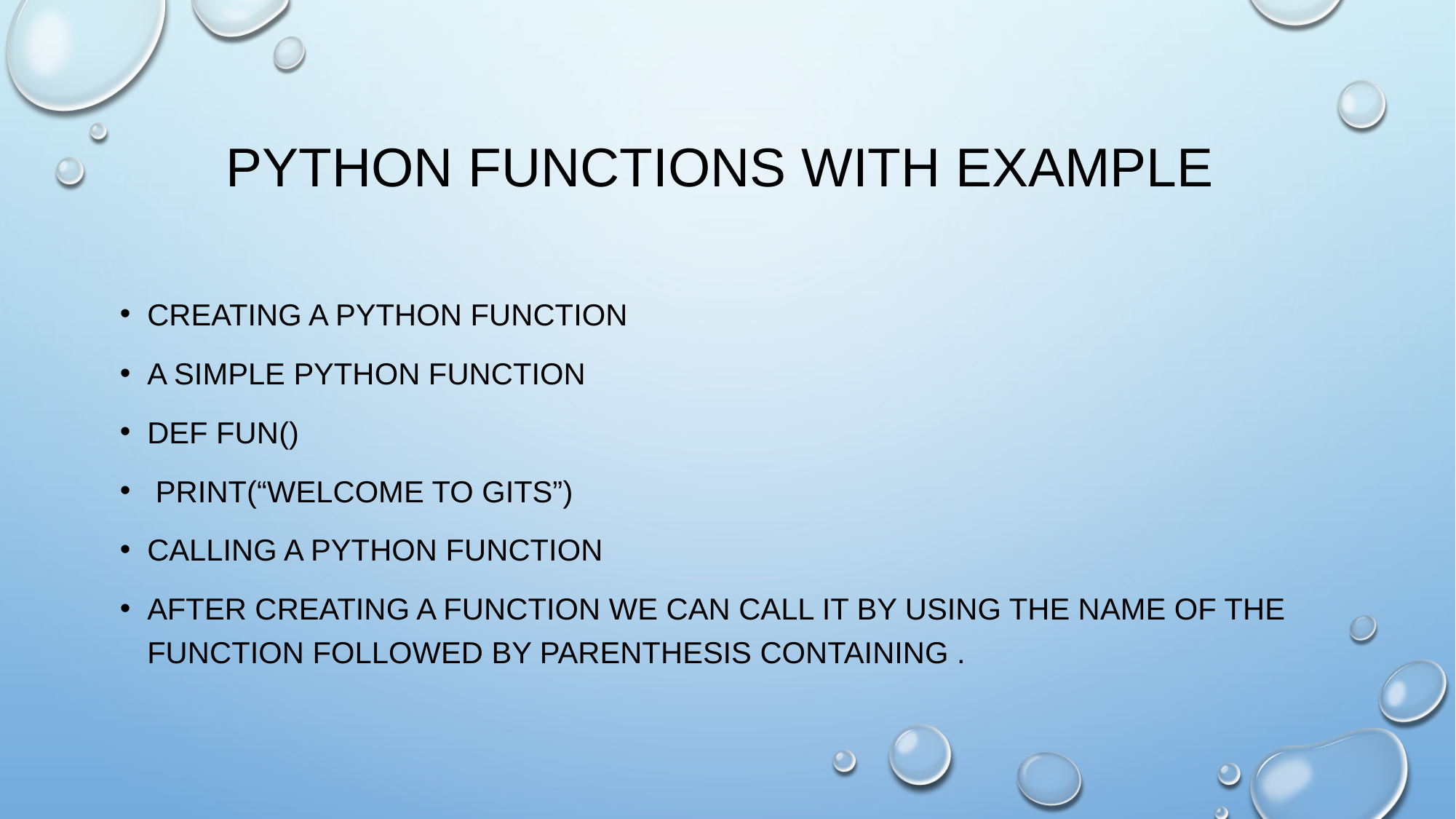

# Python functions with example
Creating a python function
A simple python function
Def fun()
 print(“welcome to GITS”)
Calling a python function
After creating a function we can call it by using the name of the function followed by parenthesis containing .